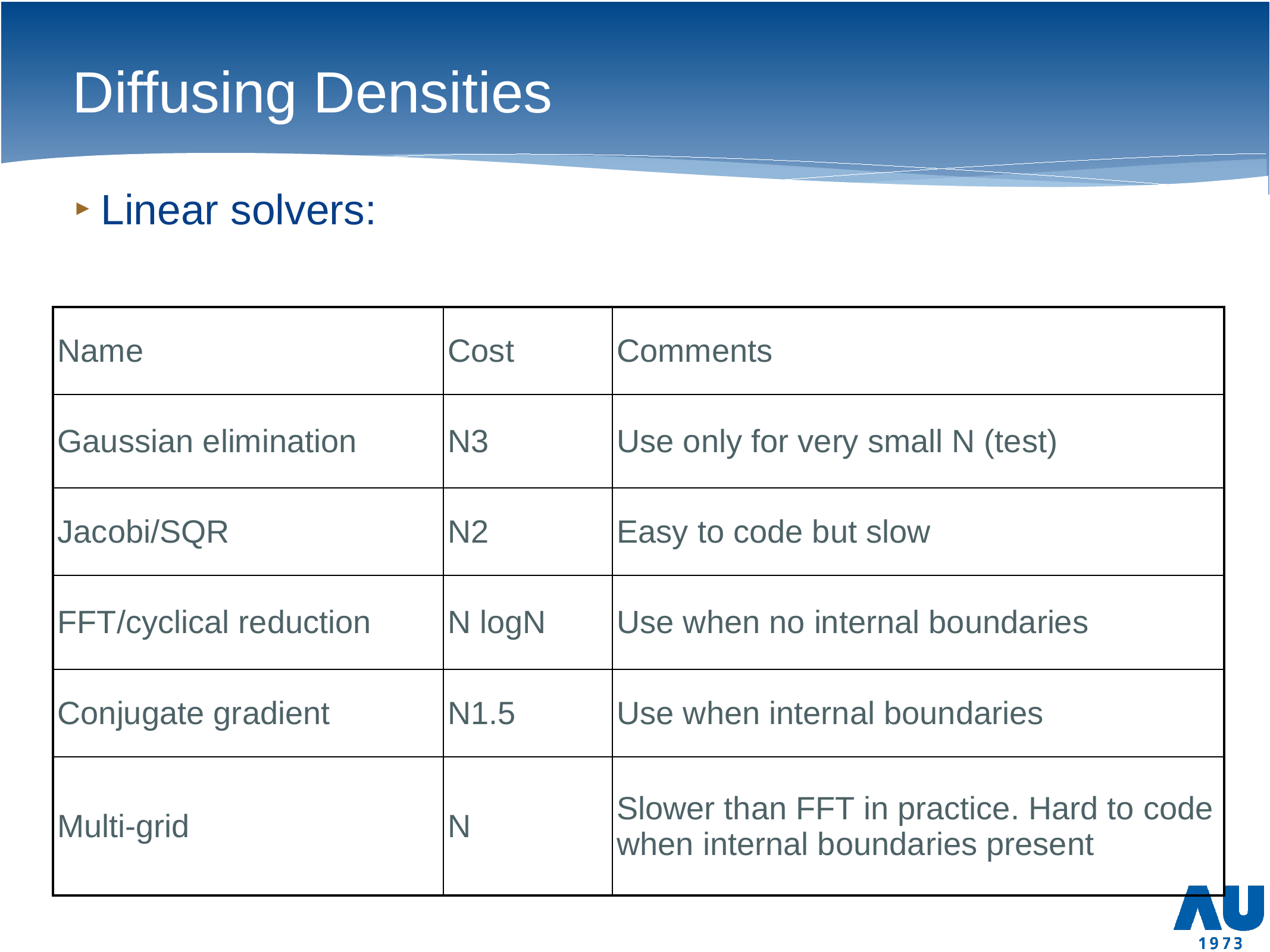

# Diffusing Densities
Linear solvers:
| Name | Cost | Comments |
| --- | --- | --- |
| Gaussian elimination | N3 | Use only for very small N (test) |
| Jacobi/SQR | N2 | Easy to code but slow |
| FFT/cyclical reduction | N logN | Use when no internal boundaries |
| Conjugate gradient | N1.5 | Use when internal boundaries |
| Multi-grid | N | Slower than FFT in practice. Hard to code when internal boundaries present |